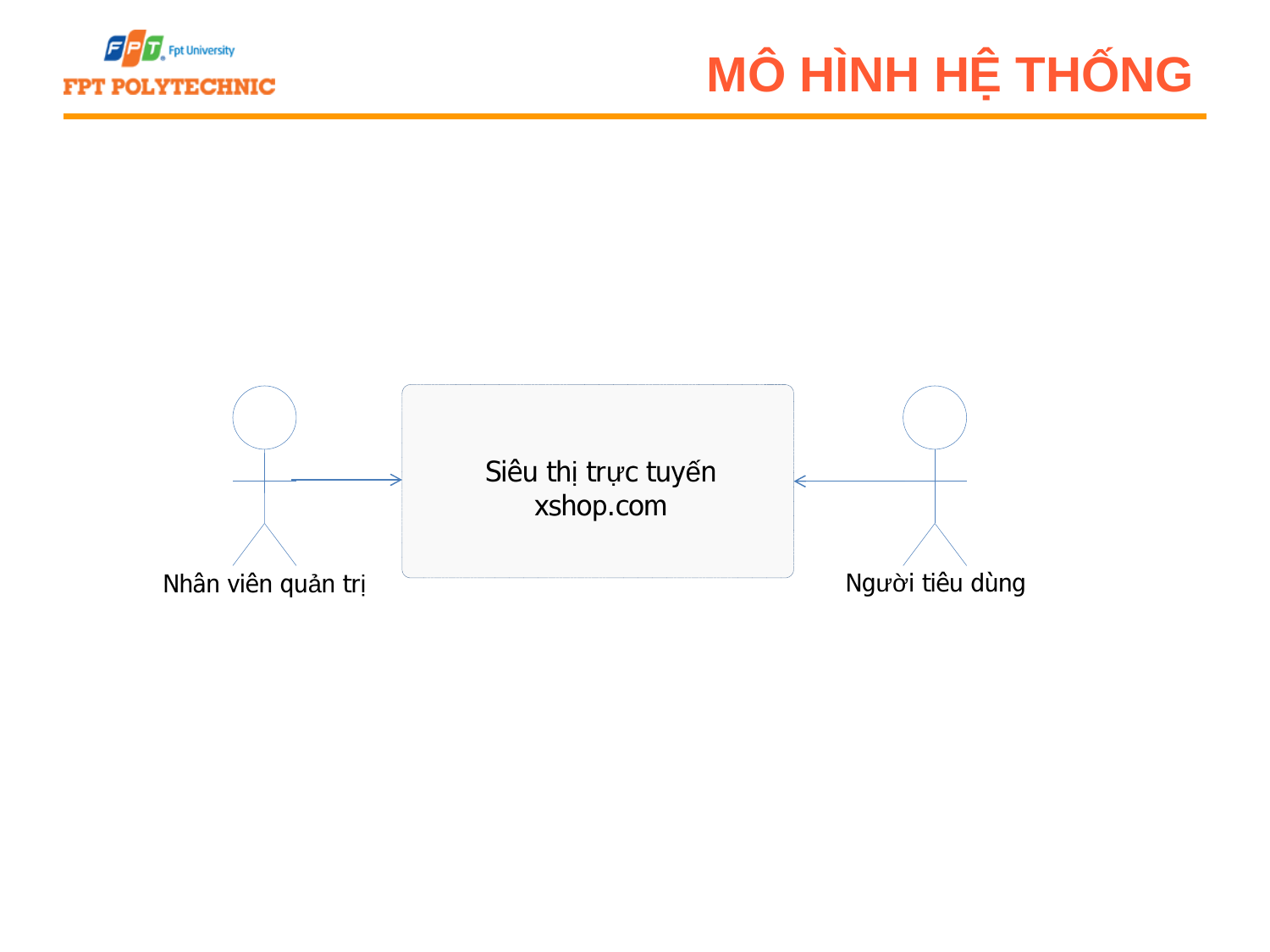

# Mô hình hệ thống

Siêu thị trực tuyến
xshop.com
Người tiêu dùng
Nhân viên quản trị